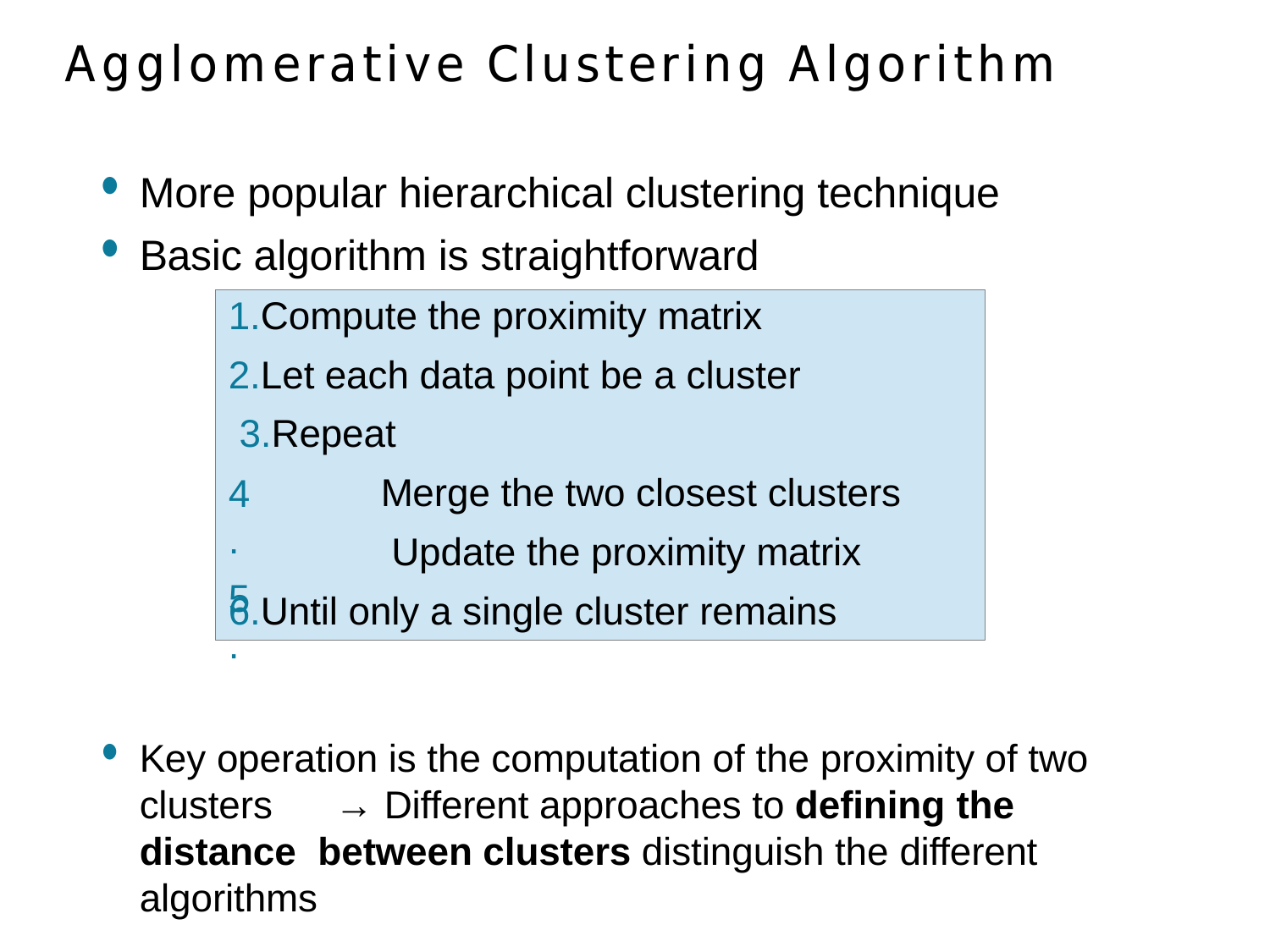

# Agglomerative Clustering Algorithm
More popular hierarchical clustering technique
Basic algorithm is straightforward
1.Compute the proximity matrix  2.Let each data point be a cluster  3.Repeat

Merge the two closest clusters  Update the proximity matrix
4.
5.
6.Until only a single cluster remains

Key operation is the computation of the proximity of two  clusters	→ Different approaches to defining the distance  between clusters distinguish the different algorithms